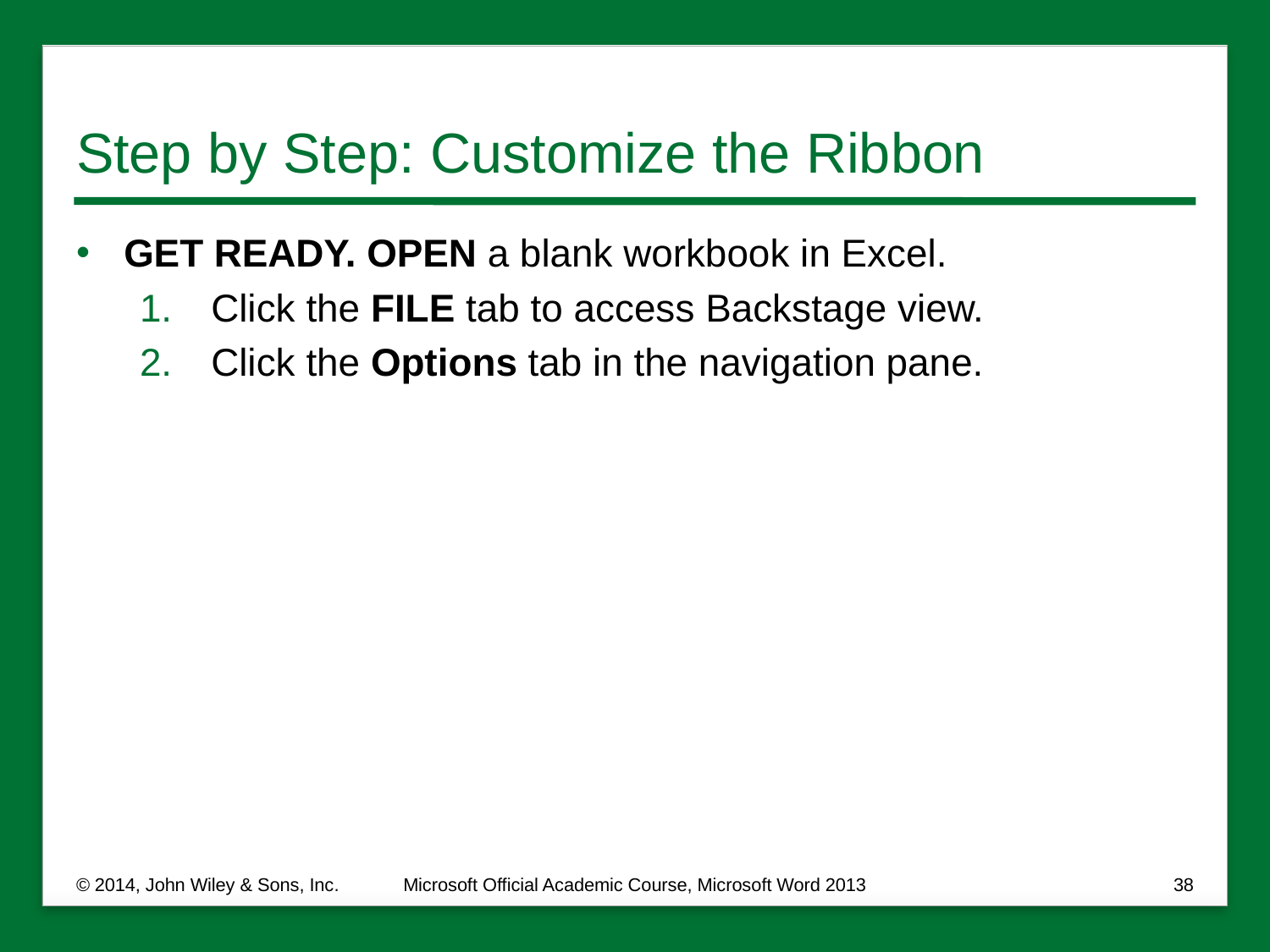

# Step by Step: Customize the Ribbon
GET READY. OPEN a blank workbook in Excel.
Click the FILE tab to access Backstage view.
Click the Options tab in the navigation pane.
© 2014, John Wiley & Sons, Inc.
Microsoft Official Academic Course, Microsoft Word 2013
38